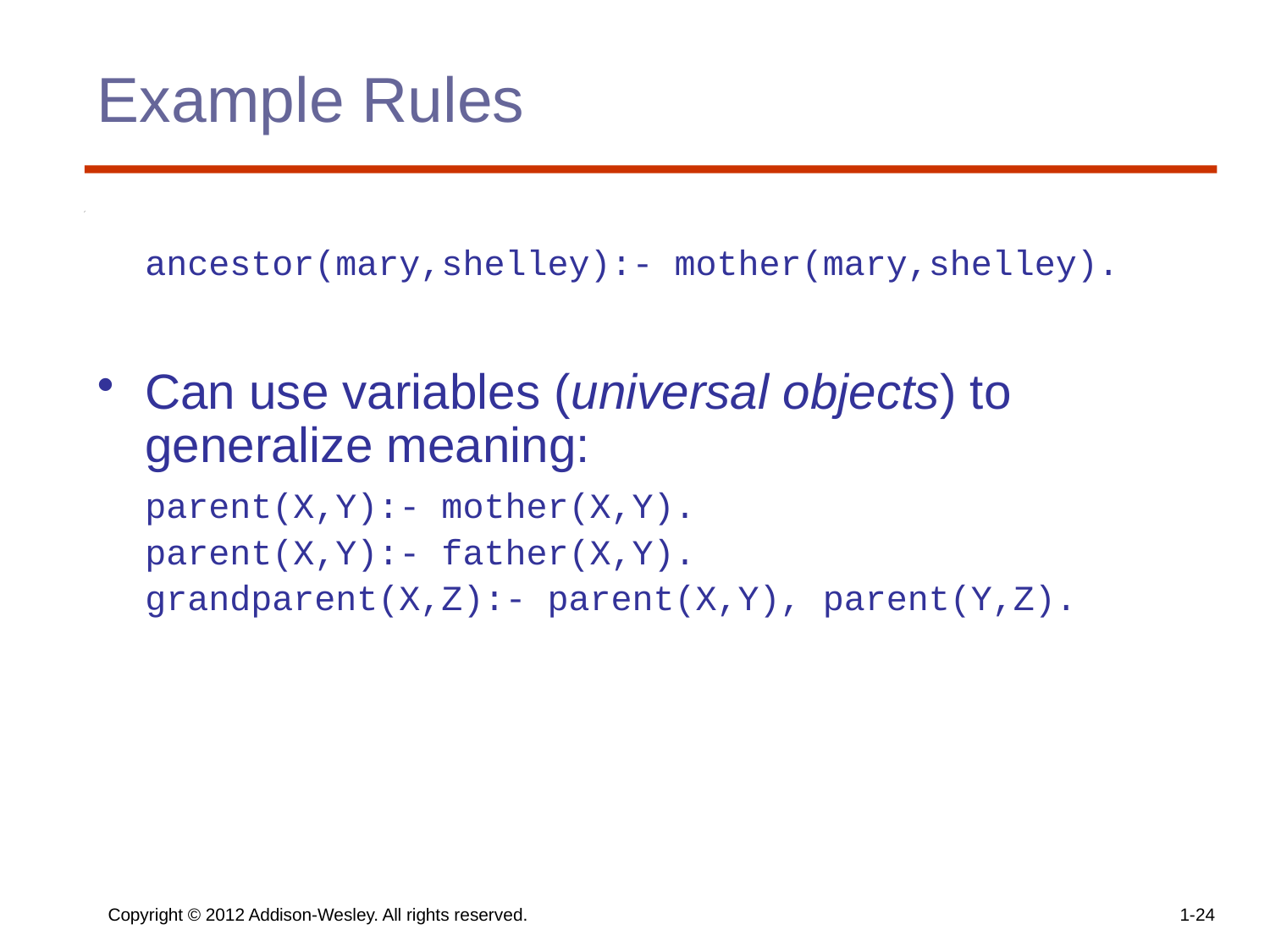

# Example Rules
	ancestor(mary,shelley):- mother(mary,shelley).

Can use variables (universal objects) to generalize meaning:
	parent(X,Y):- mother(X,Y).
	parent(X,Y):- father(X,Y).
	grandparent(X,Z):- parent(X,Y), parent(Y,Z).

Copyright © 2012 Addison-Wesley. All rights reserved.
1-24